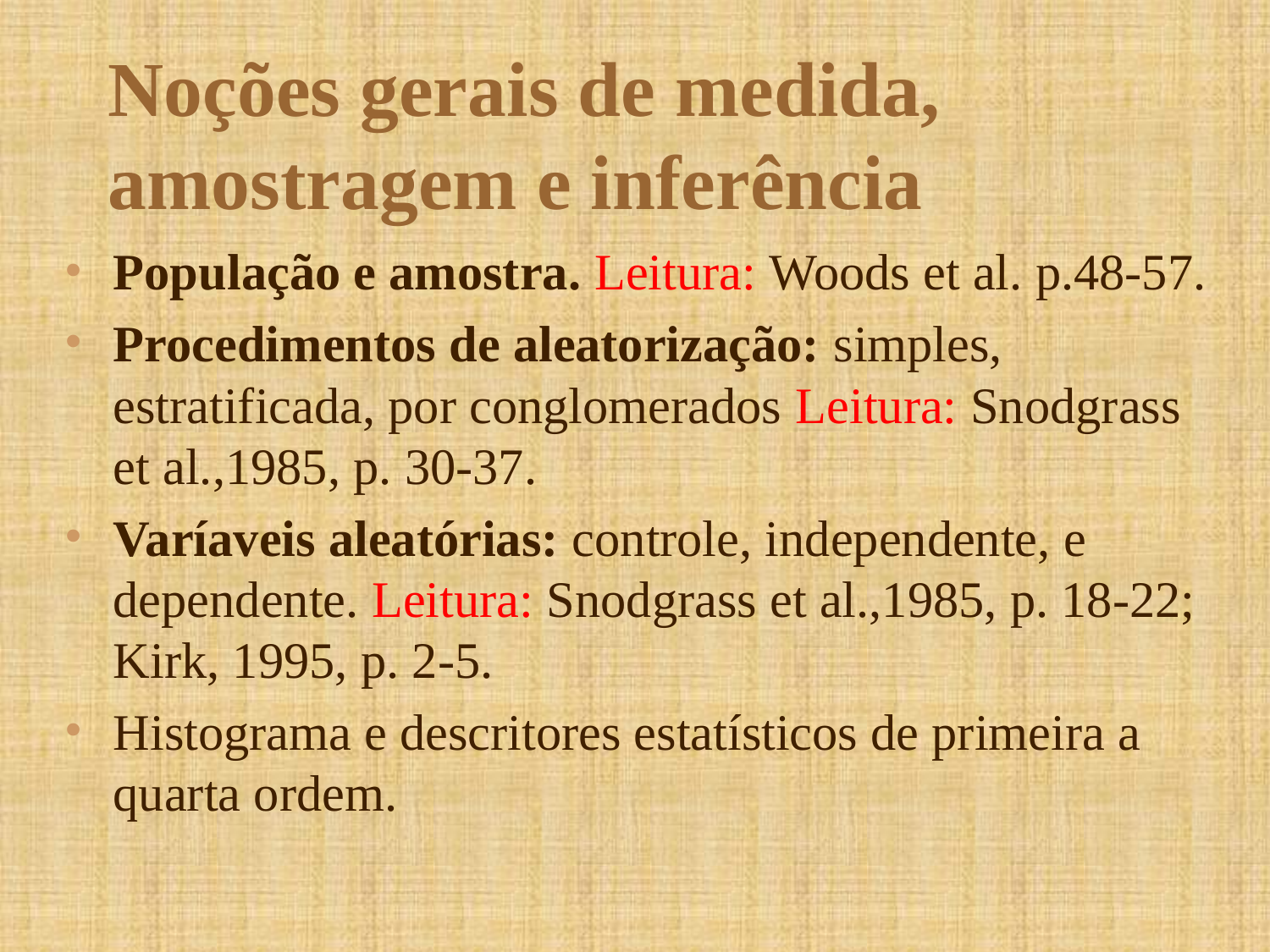

# Noções gerais de medida, amostragem e inferência
População e amostra. Leitura: Woods et al. p.48-57.
Procedimentos de aleatorização: simples, estratificada, por conglomerados Leitura: Snodgrass et al.,1985, p. 30-37.
Varíaveis aleatórias: controle, independente, e dependente. Leitura: Snodgrass et al.,1985, p. 18-22; Kirk, 1995, p. 2-5.
Histograma e descritores estatísticos de primeira a quarta ordem.